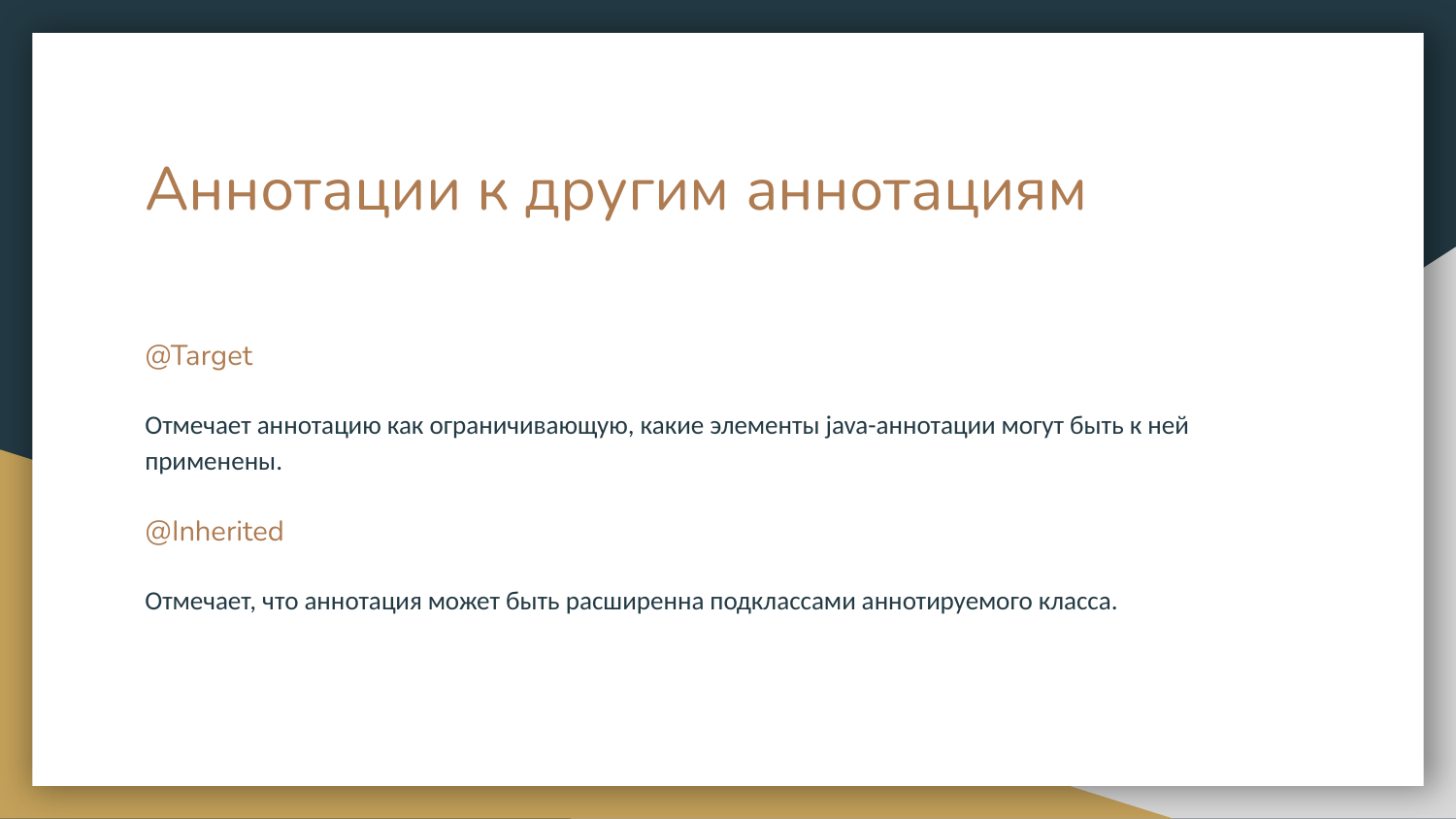

# Аннотации к другим аннотациям
@Target
Отмечает аннотацию как ограничивающую, какие элементы java-аннотации могут быть к ней применены.
@Inherited
Отмечает, что аннотация может быть расширенна подклассами аннотируемого класса.